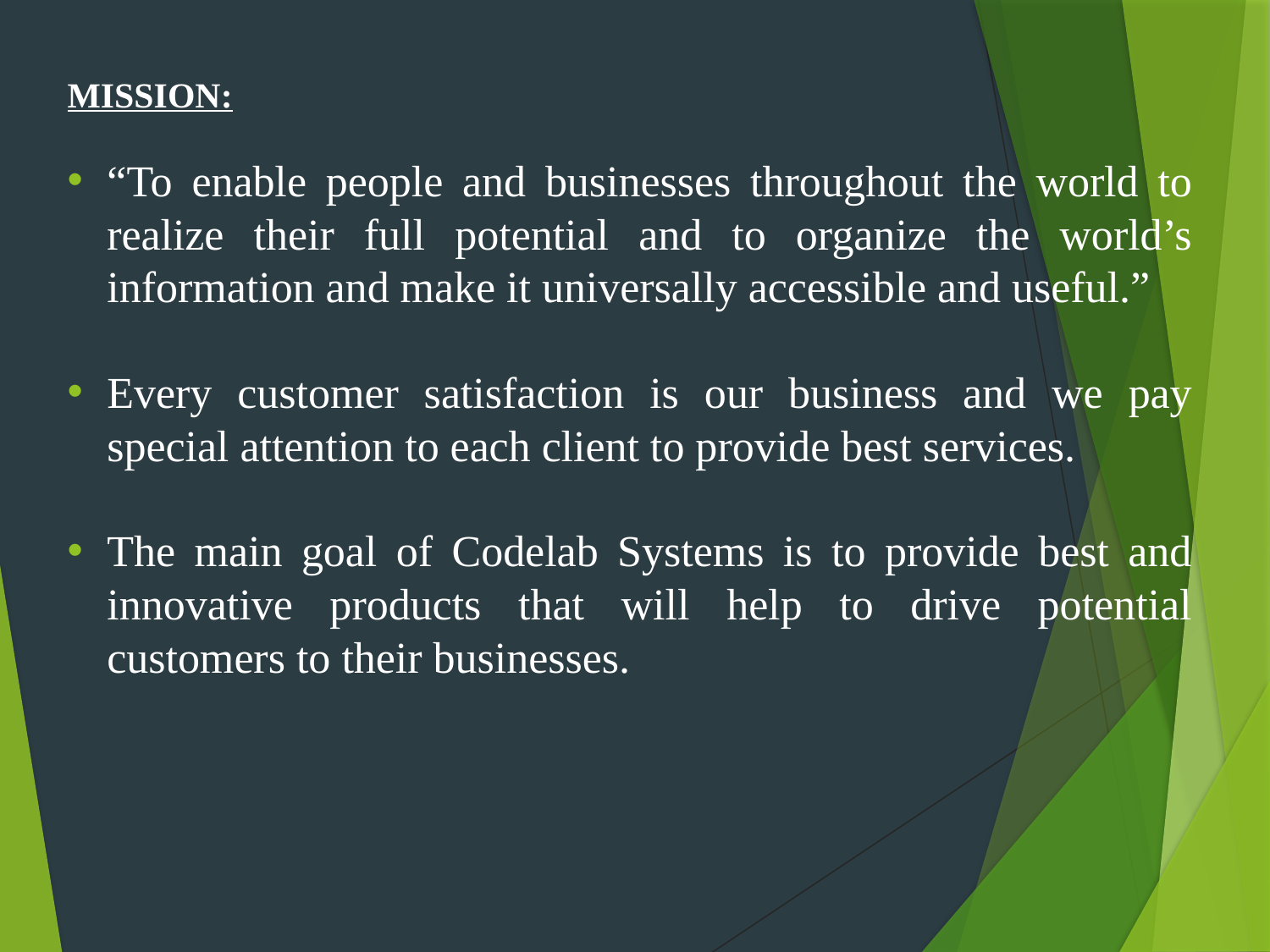

MISSION:

“To enable people and businesses throughout the world to realize their full potential and to organize the world’s information and make it universally accessible and useful.”

Every customer satisfaction is our business and we pay special attention to each client to provide best services.

The main goal of Codelab Systems is to provide best and innovative products that will help to drive potential customers to their businesses.